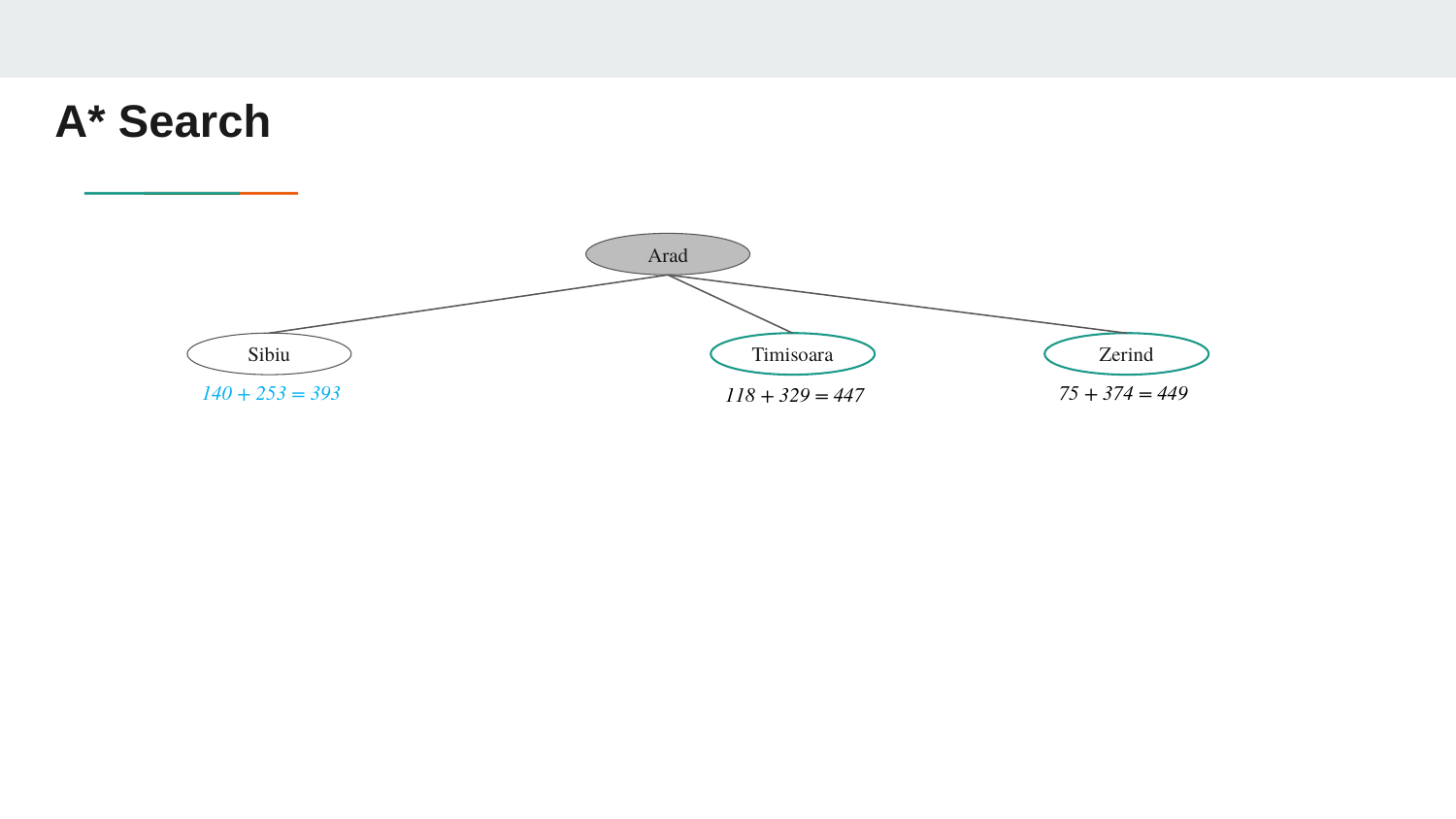

# A* Search
Arad
Sibiu
Timisoara
Zerind
75 + 374 = 449
140 + 253 = 393
118 + 329 = 447